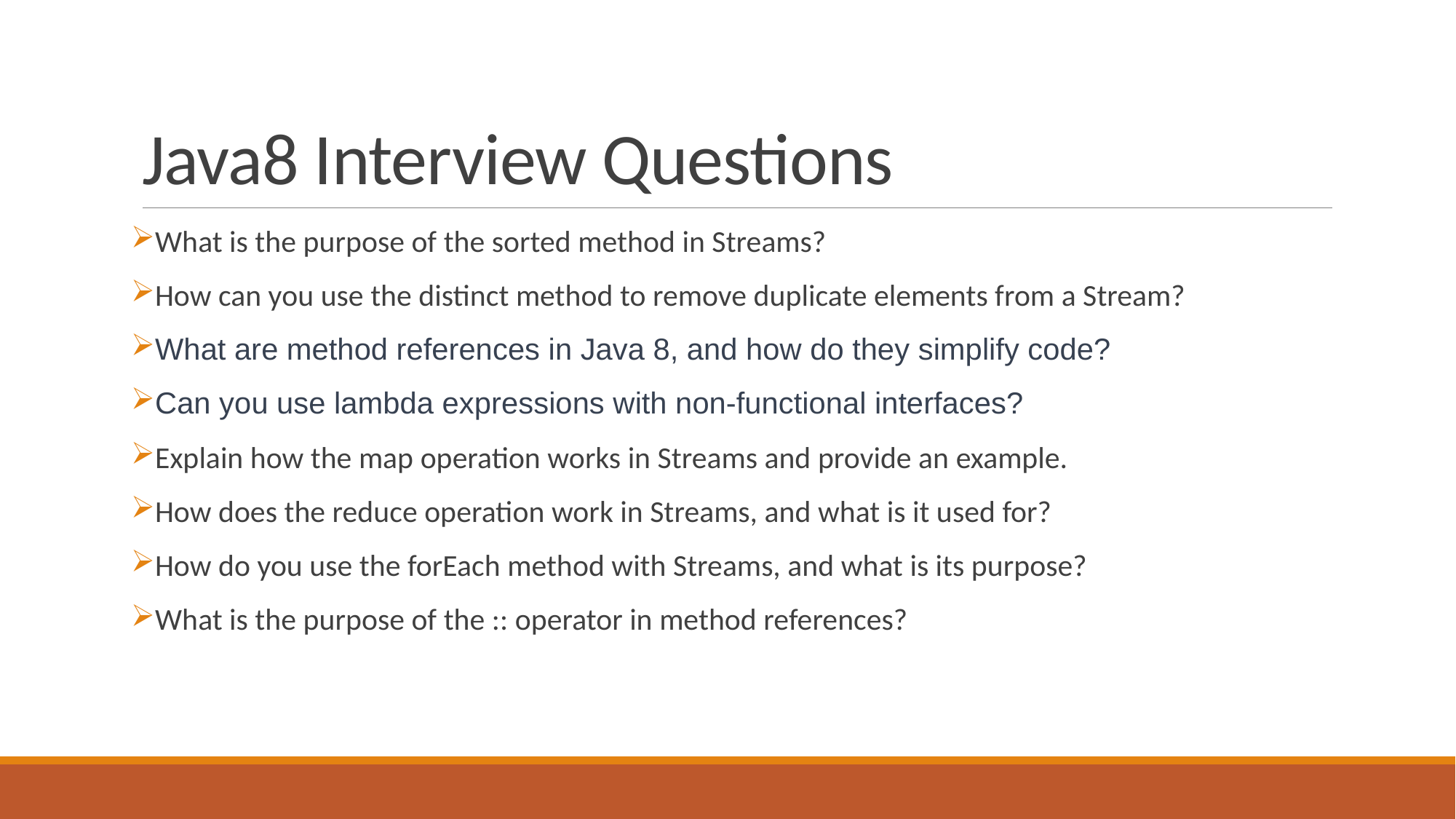

# Java8 Interview Questions
What is the purpose of the sorted method in Streams?
How can you use the distinct method to remove duplicate elements from a Stream?
What are method references in Java 8, and how do they simplify code?
Can you use lambda expressions with non-functional interfaces?
Explain how the map operation works in Streams and provide an example.
How does the reduce operation work in Streams, and what is it used for?
How do you use the forEach method with Streams, and what is its purpose?
What is the purpose of the :: operator in method references?